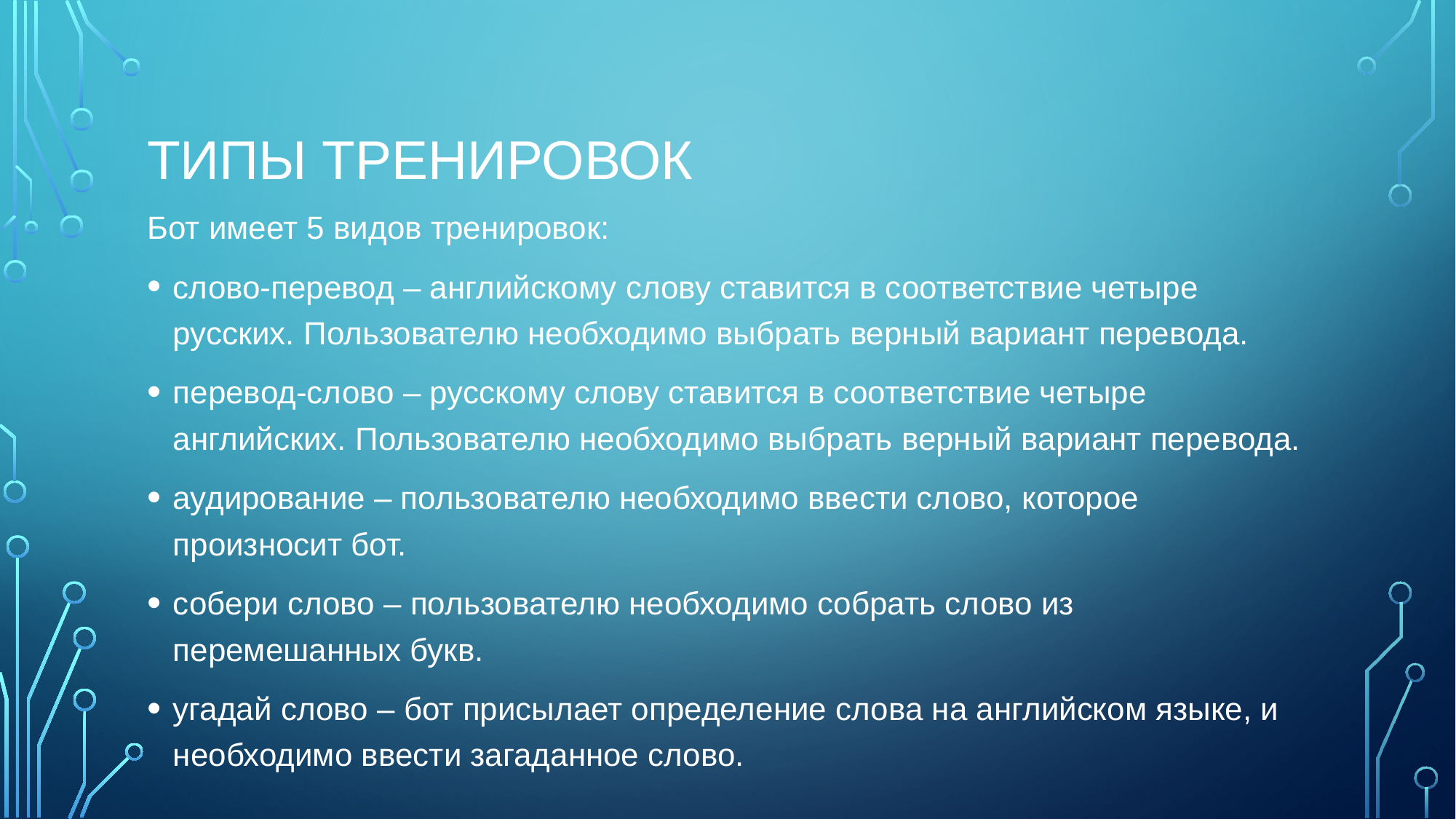

# типы тренировок
Бот имеет 5 видов тренировок:
слово-перевод – английскому слову ставится в соответствие четыре русских. Пользователю необходимо выбрать верный вариант перевода.
перевод-слово – русскому слову ставится в соответствие четыре английских. Пользователю необходимо выбрать верный вариант перевода.
аудирование – пользователю необходимо ввести слово, которое произносит бот.
собери слово – пользователю необходимо собрать слово из перемешанных букв.
угадай слово – бот присылает определение слова на английском языке, и необходимо ввести загаданное слово.